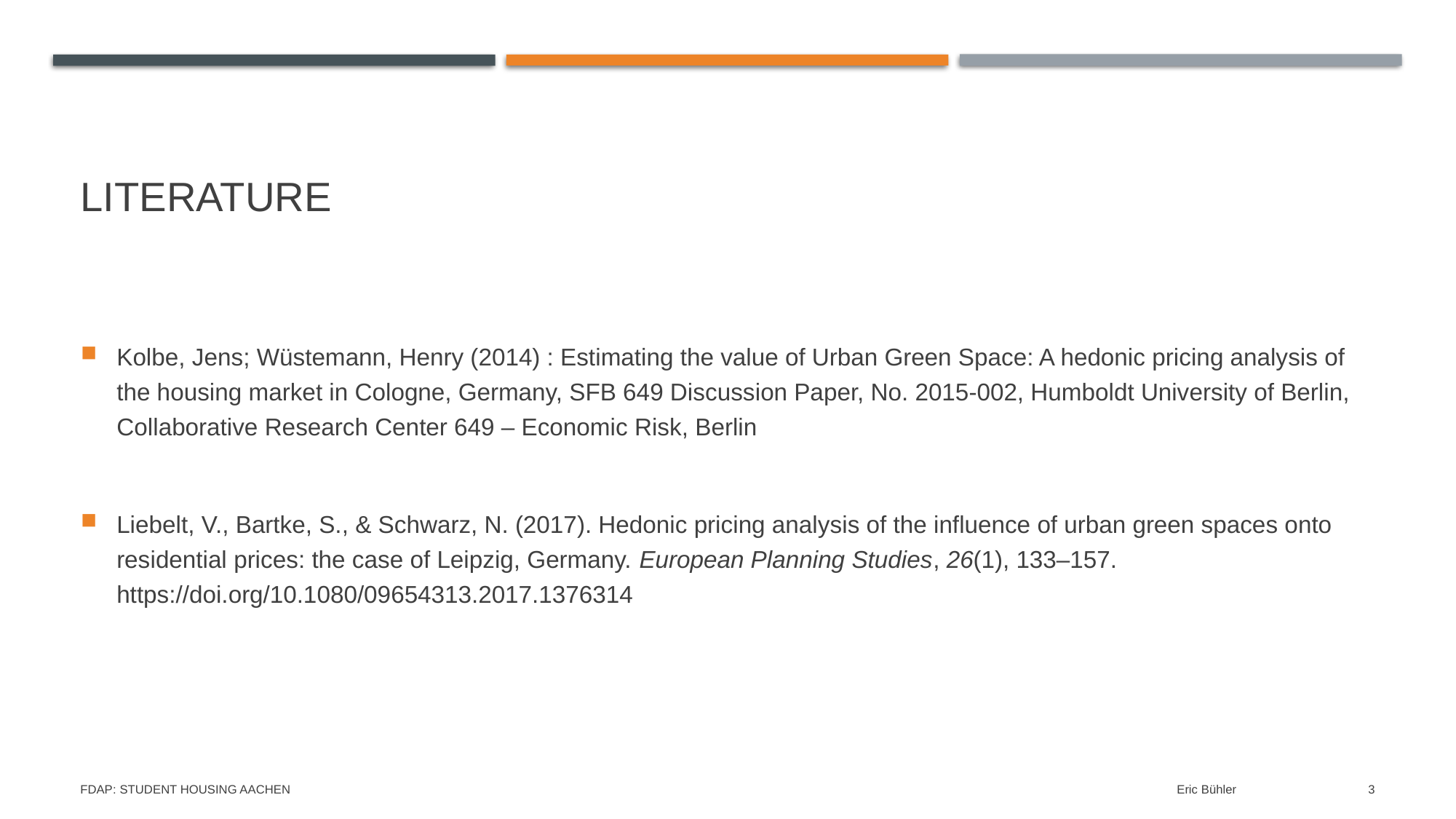

# Literature
Kolbe, Jens; Wüstemann, Henry (2014) : Estimating the value of Urban Green Space: A hedonic pricing analysis of the housing market in Cologne, Germany, SFB 649 Discussion Paper, No. 2015-002, Humboldt University of Berlin, Collaborative Research Center 649 – Economic Risk, Berlin

Liebelt, V., Bartke, S., & Schwarz, N. (2017). Hedonic pricing analysis of the influence of urban green spaces onto residential prices: the case of Leipzig, Germany. European Planning Studies, 26(1), 133–157. https://doi.org/10.1080/09654313.2017.1376314

FDAP: Student Housing Aachen
Eric Bühler
3